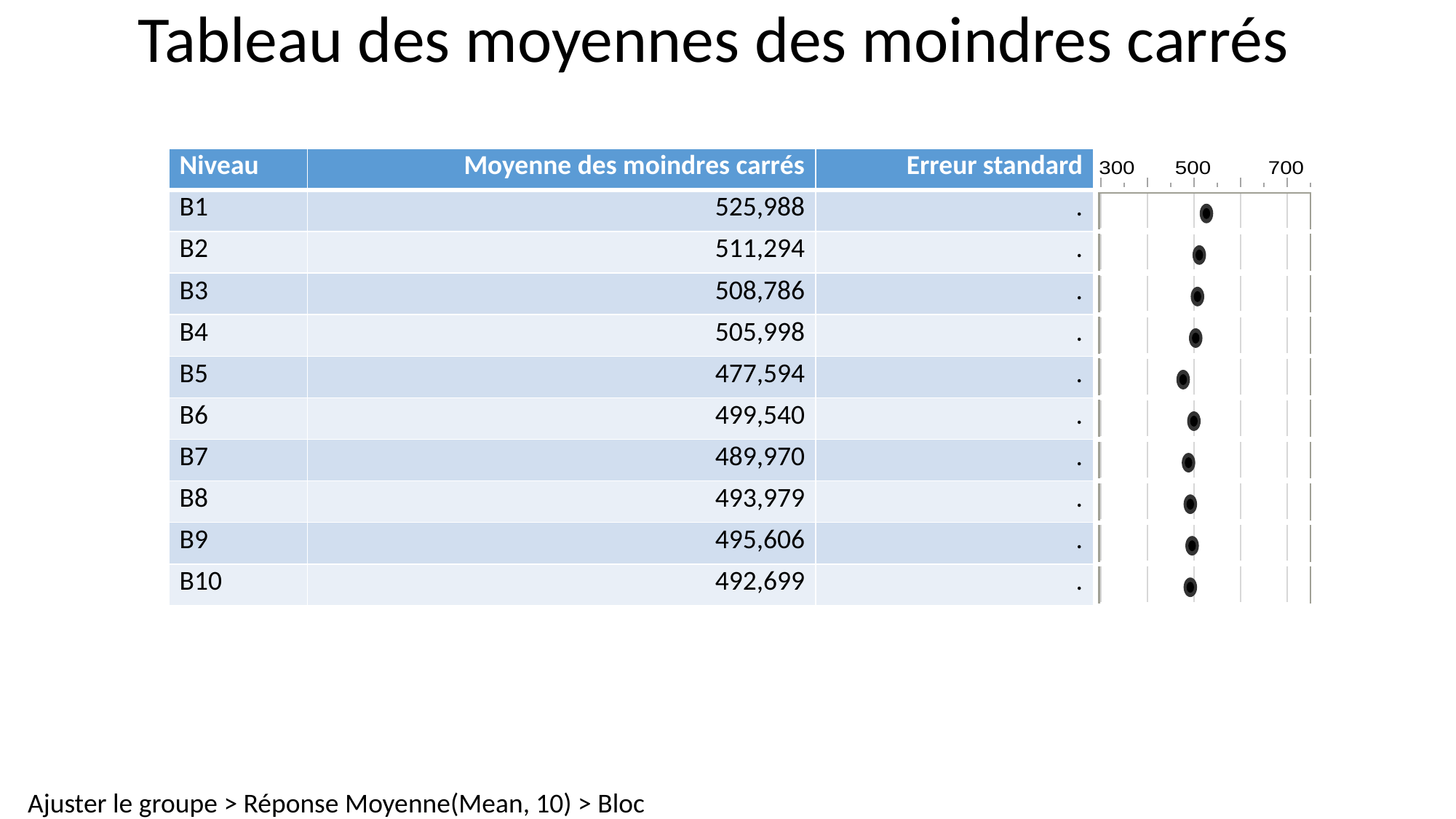

# Tableau des moyennes des moindres carrés
| Niveau | Moyenne des moindres carrés | Erreur standard |  |
| --- | --- | --- | --- |
| B1 | 525,988 | . |  |
| B2 | 511,294 | . |  |
| B3 | 508,786 | . |  |
| B4 | 505,998 | . |  |
| B5 | 477,594 | . |  |
| B6 | 499,540 | . |  |
| B7 | 489,970 | . |  |
| B8 | 493,979 | . |  |
| B9 | 495,606 | . |  |
| B10 | 492,699 | . |  |
Ajuster le groupe > Réponse Moyenne(Mean, 10) > Bloc